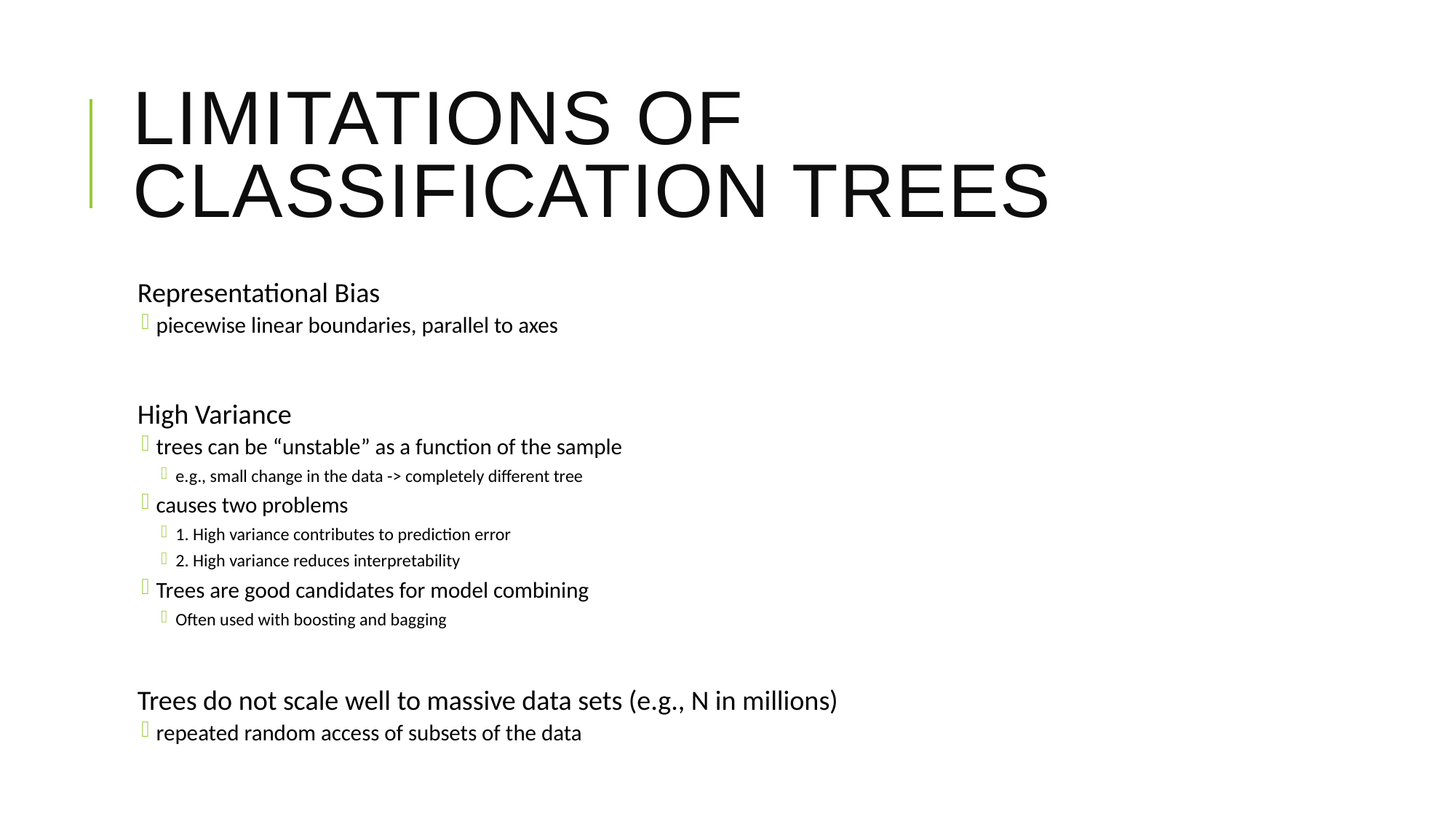

# Limitations of Classification Trees
Representational Bias
piecewise linear boundaries, parallel to axes

High Variance
trees can be “unstable” as a function of the sample
e.g., small change in the data -> completely different tree
causes two problems
1. High variance contributes to prediction error
2. High variance reduces interpretability
Trees are good candidates for model combining
Often used with boosting and bagging

Trees do not scale well to massive data sets (e.g., N in millions)
repeated random access of subsets of the data